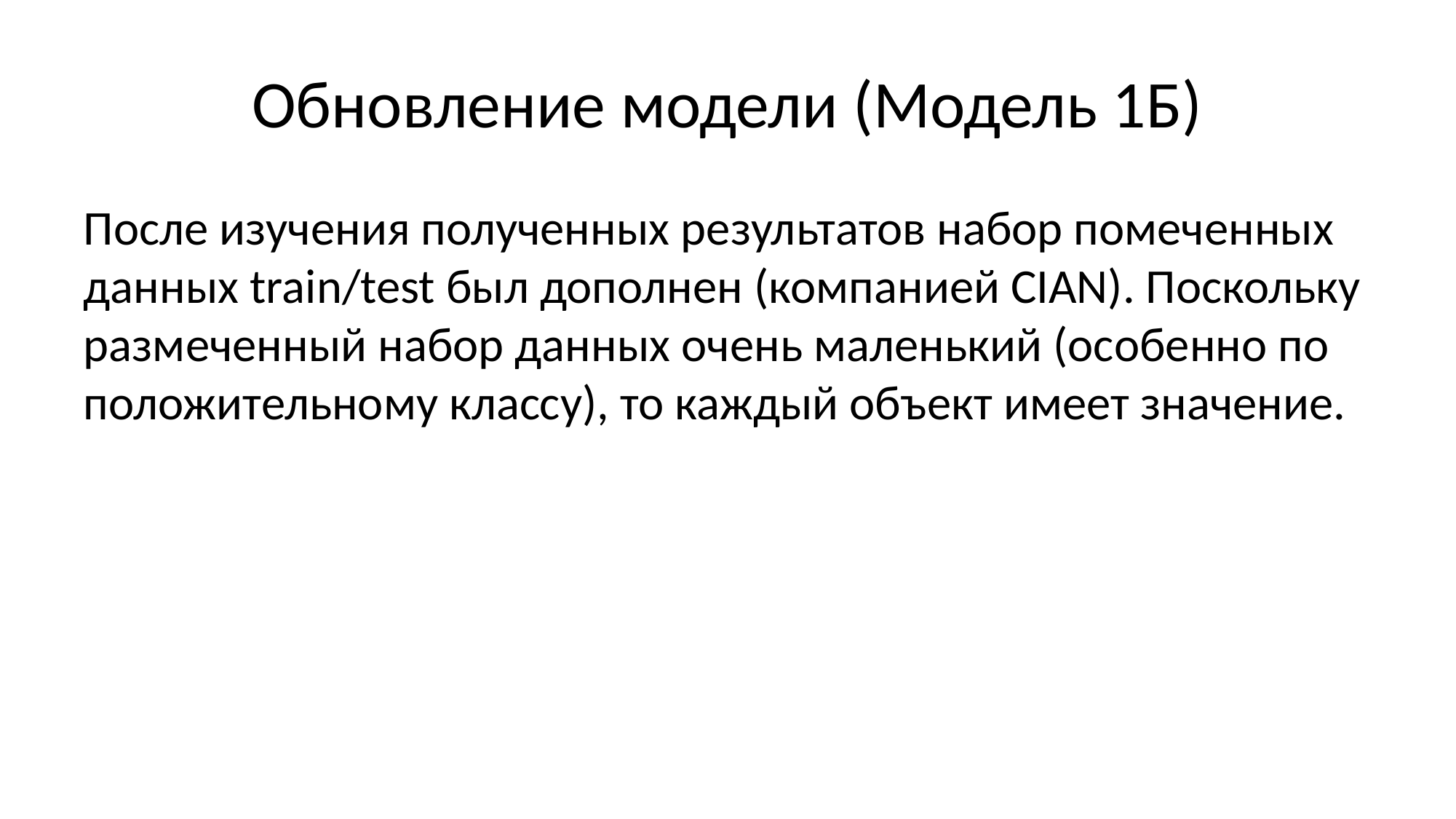

# Обновление модели (Модель 1Б)
После изучения полученных результатов набор помеченных данных train/test был дополнен (компанией CIAN). Поскольку размеченный набор данных очень маленький (особенно по положительному классу), то каждый объект имеет значение.